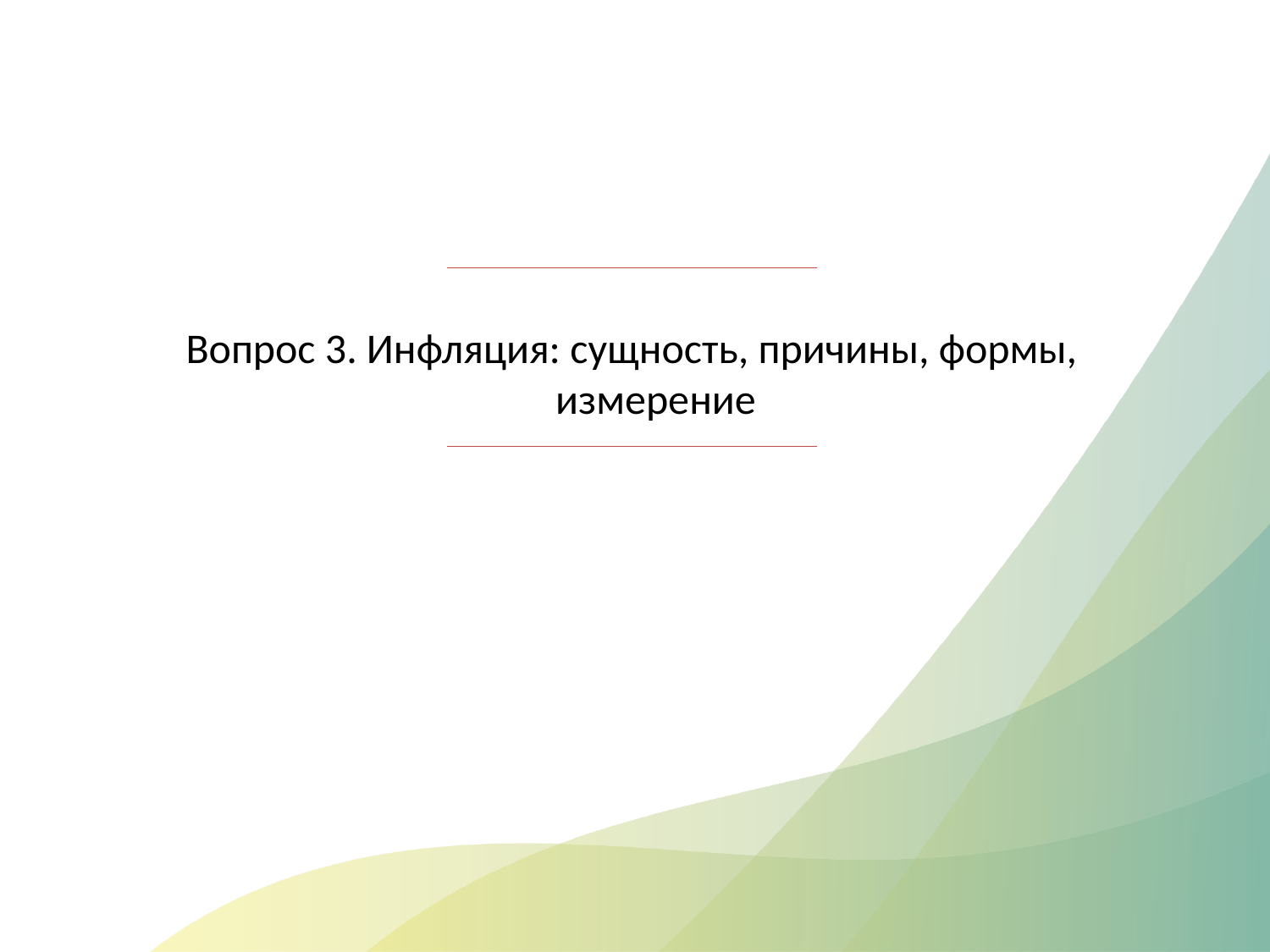

Вопрос 3. Инфляция: сущность, причины, формы, измерение